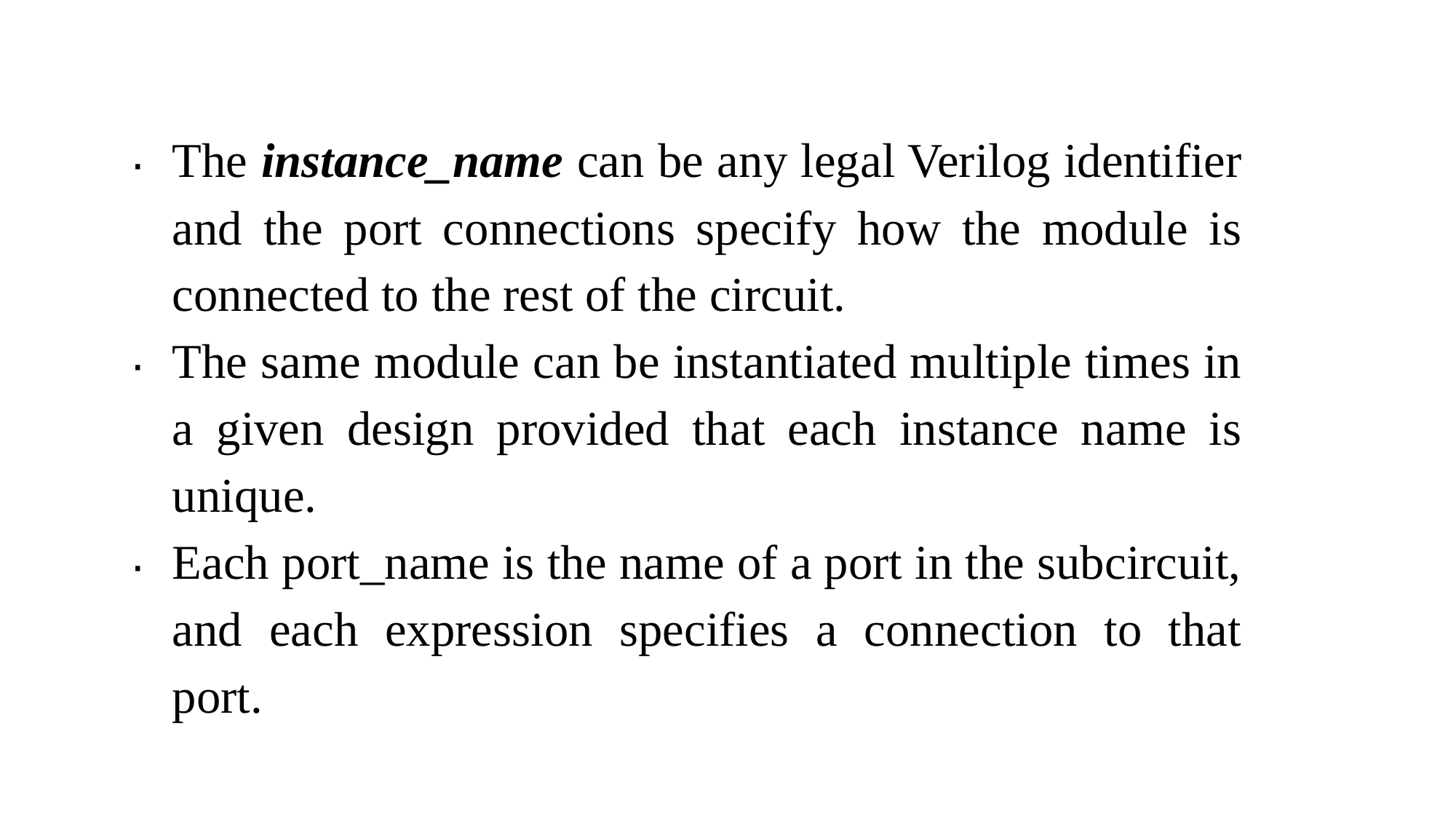

The instance_name can be any legal Verilog identifier and the port connections specify how the module is connected to the rest of the circuit.
The same module can be instantiated multiple times in a given design provided that each instance name is unique.
Each port_name is the name of a port in the subcircuit, and each expression specifies a connection to that port.